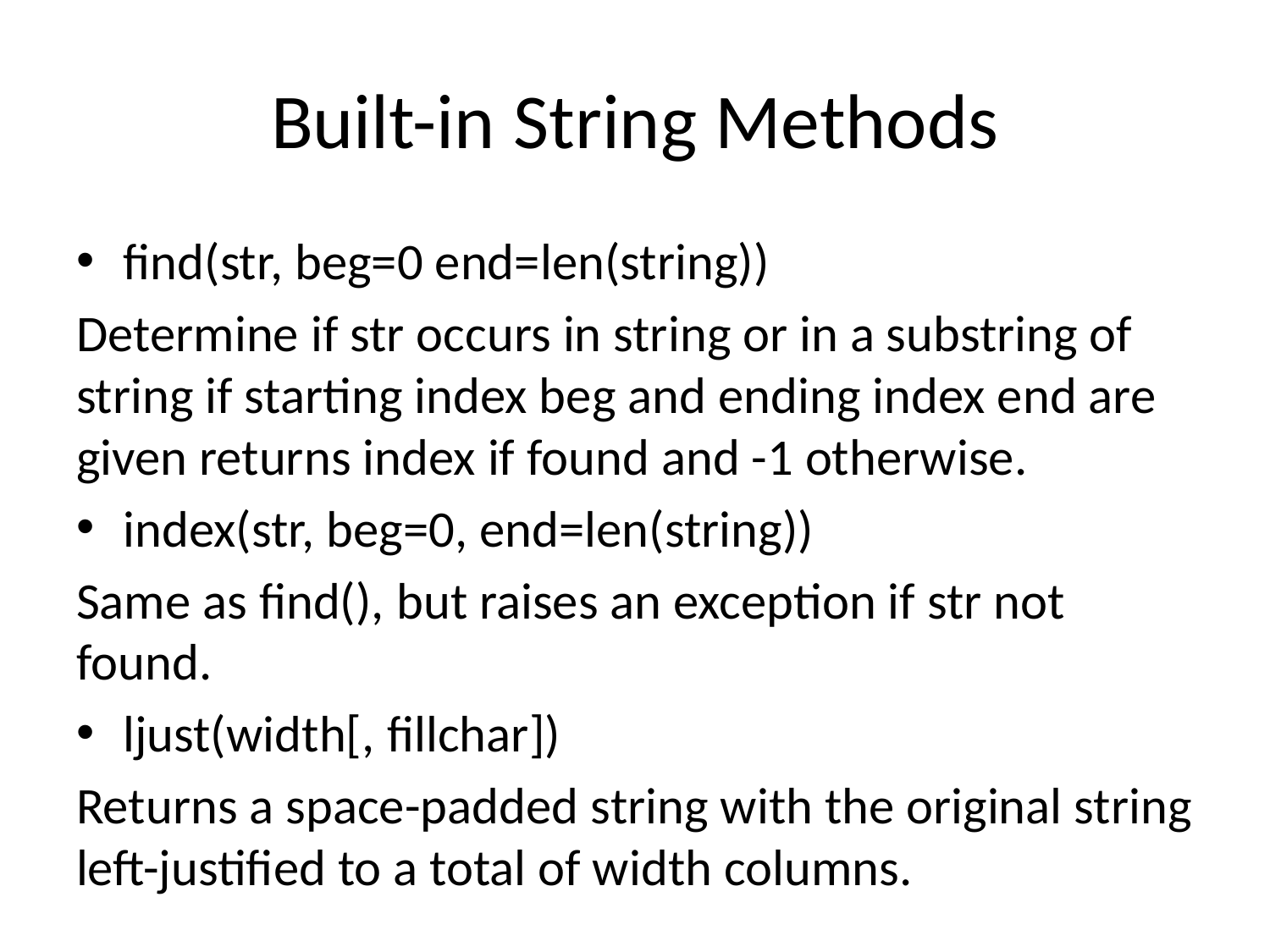

# Built-in String Methods
find(str, beg=0 end=len(string))
Determine if str occurs in string or in a substring of string if starting index beg and ending index end are given returns index if found and -1 otherwise.
index(str, beg=0, end=len(string))
Same as find(), but raises an exception if str not found.
ljust(width[, fillchar])
Returns a space-padded string with the original string left-justified to a total of width columns.